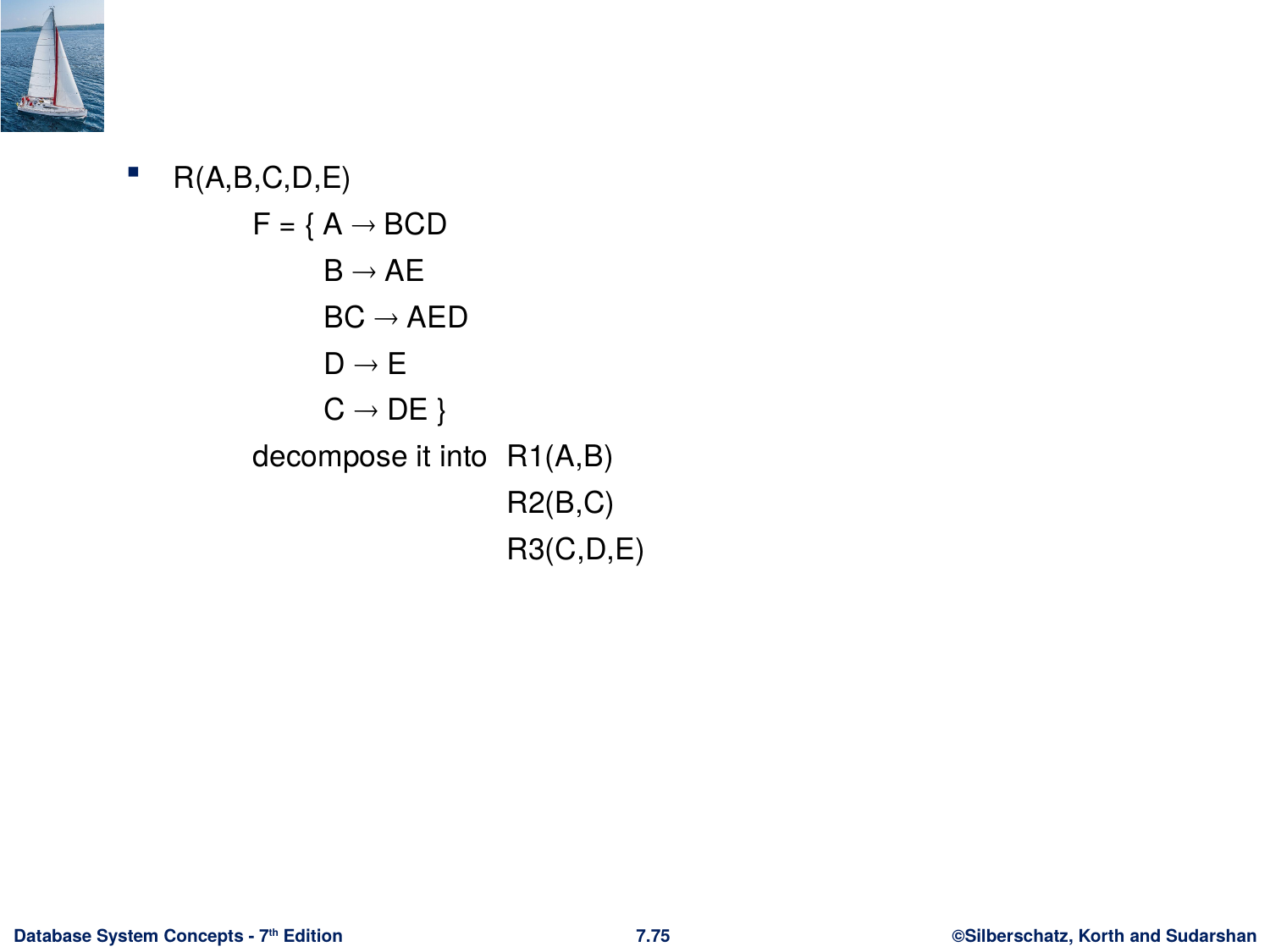

#
R(A,B,C,D,E)
	F = { A → BCD
B → AE
BC → AED
D → E
C → DE }
	decompose it into 	R1(A,B)
			R2(B,C)
			R3(C,D,E)